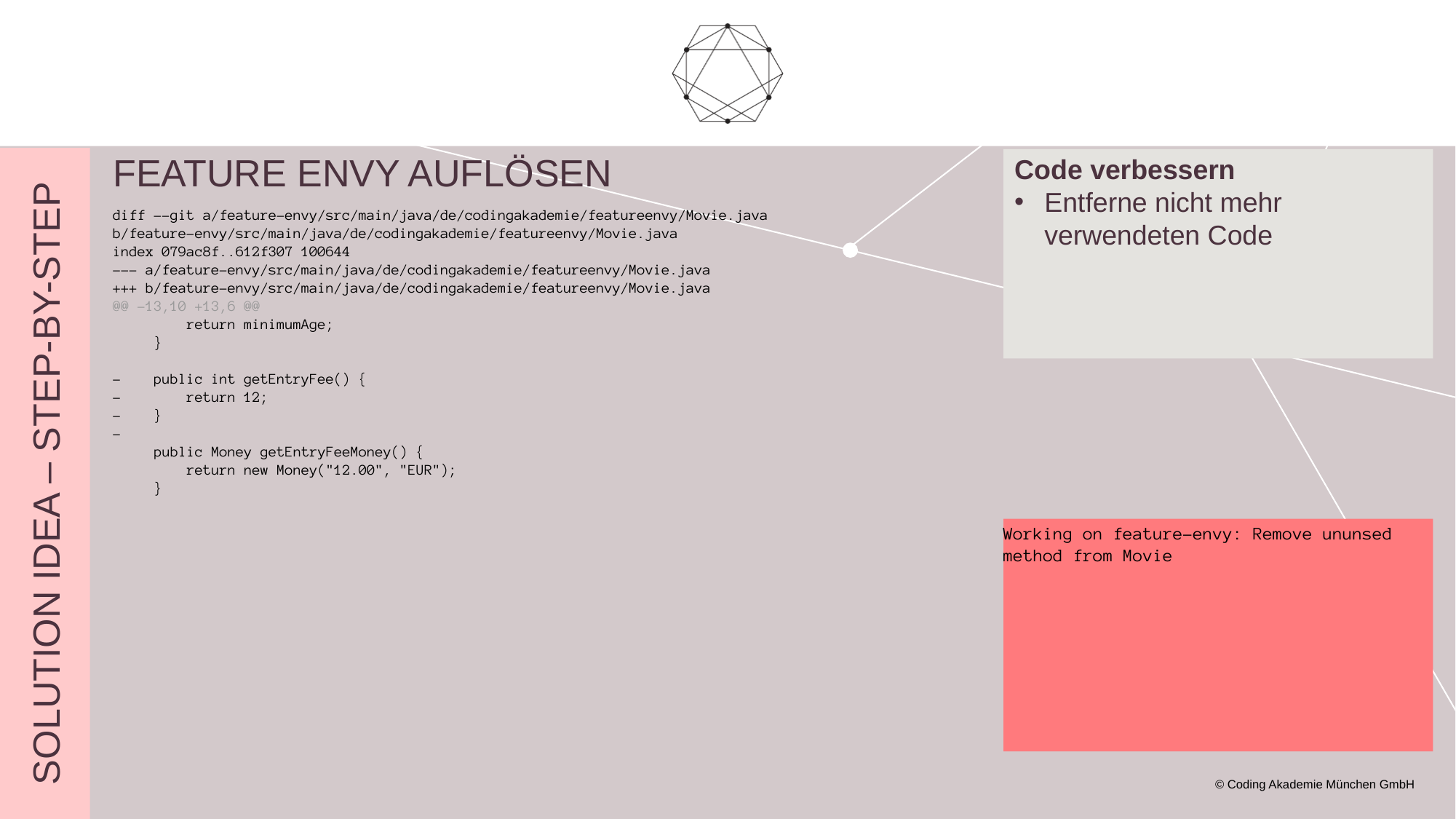

# Feature envy auflösen
Code verbessern
Entferne nicht mehr verwendeten Code
diff --git a/feature-envy/src/main/java/de/codingakademie/featureenvy/Movie.java b/feature-envy/src/main/java/de/codingakademie/featureenvy/Movie.java
index 079ac8f..612f307 100644
--- a/feature-envy/src/main/java/de/codingakademie/featureenvy/Movie.java
+++ b/feature-envy/src/main/java/de/codingakademie/featureenvy/Movie.java
@@ -13,10 +13,6 @@
         return minimumAge;
     }

-    public int getEntryFee() {
-        return 12;
-    }
-
     public Money getEntryFeeMoney() {
         return new Money("12.00", "EUR");
     }
Solution Idea – step-by-step
Working on feature-envy: Remove ununsed method from Movie
© Coding Akademie München GmbH